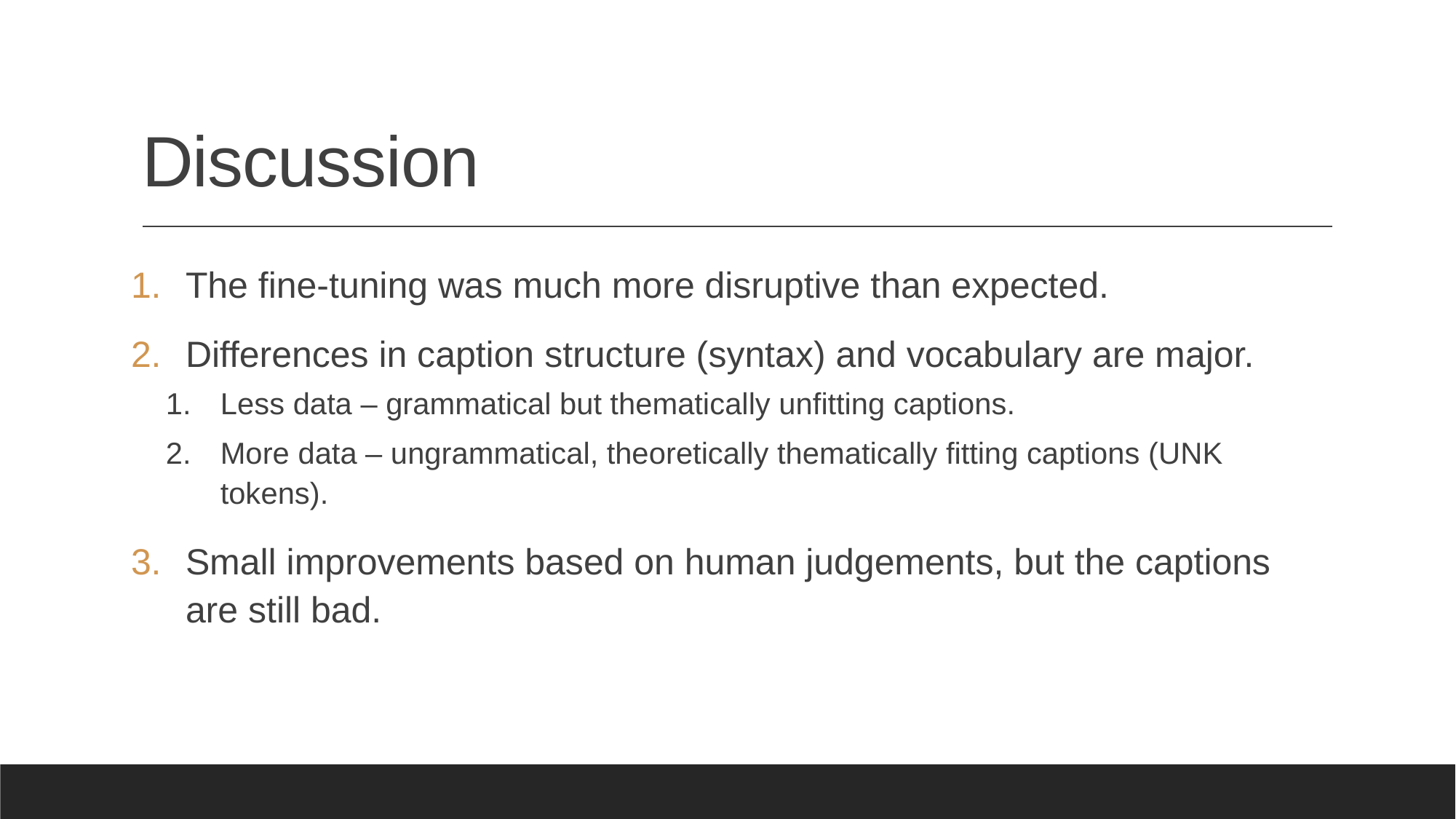

# Discussion
The fine-tuning was much more disruptive than expected.
Differences in caption structure (syntax) and vocabulary are major.
Less data – grammatical but thematically unfitting captions.
More data – ungrammatical, theoretically thematically fitting captions (UNK tokens).
Small improvements based on human judgements, but the captions are still bad.